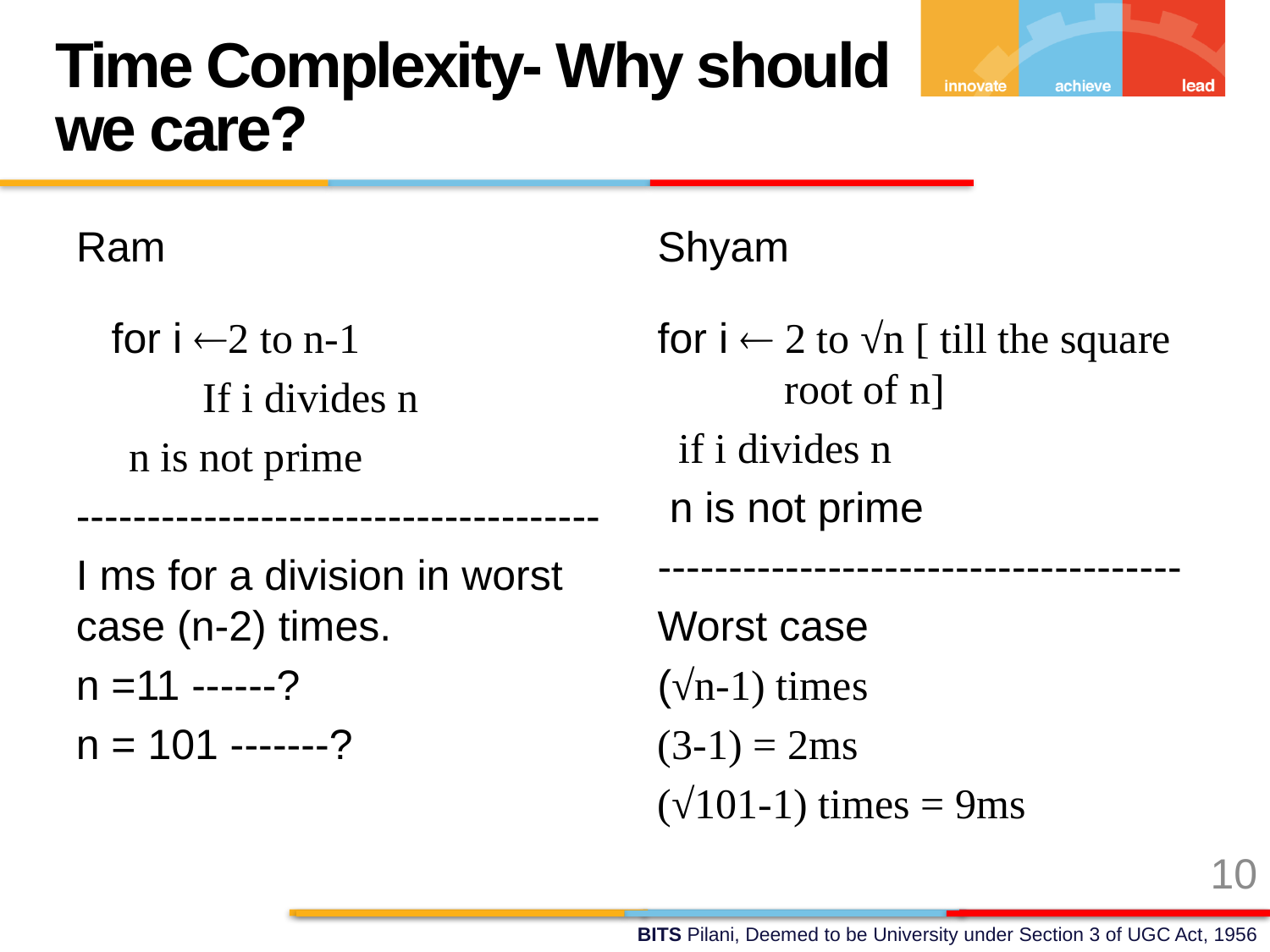

Time Complexity- Why should we care?
Ram
Shyam
   for i ←2 to n-1
 	If i divides n
     n is not prime
-------------------------------------
I ms for a division in worst case (n-2) times.
n =11 ------?
n = 101 -------?
for i ← 2 to √n [ till the square 	root of n]
  if i divides n
 n is not prime
-------------------------------------
Worst case
(√n-1) times
(3-1) = 2ms
(√101-1) times = 9ms
10